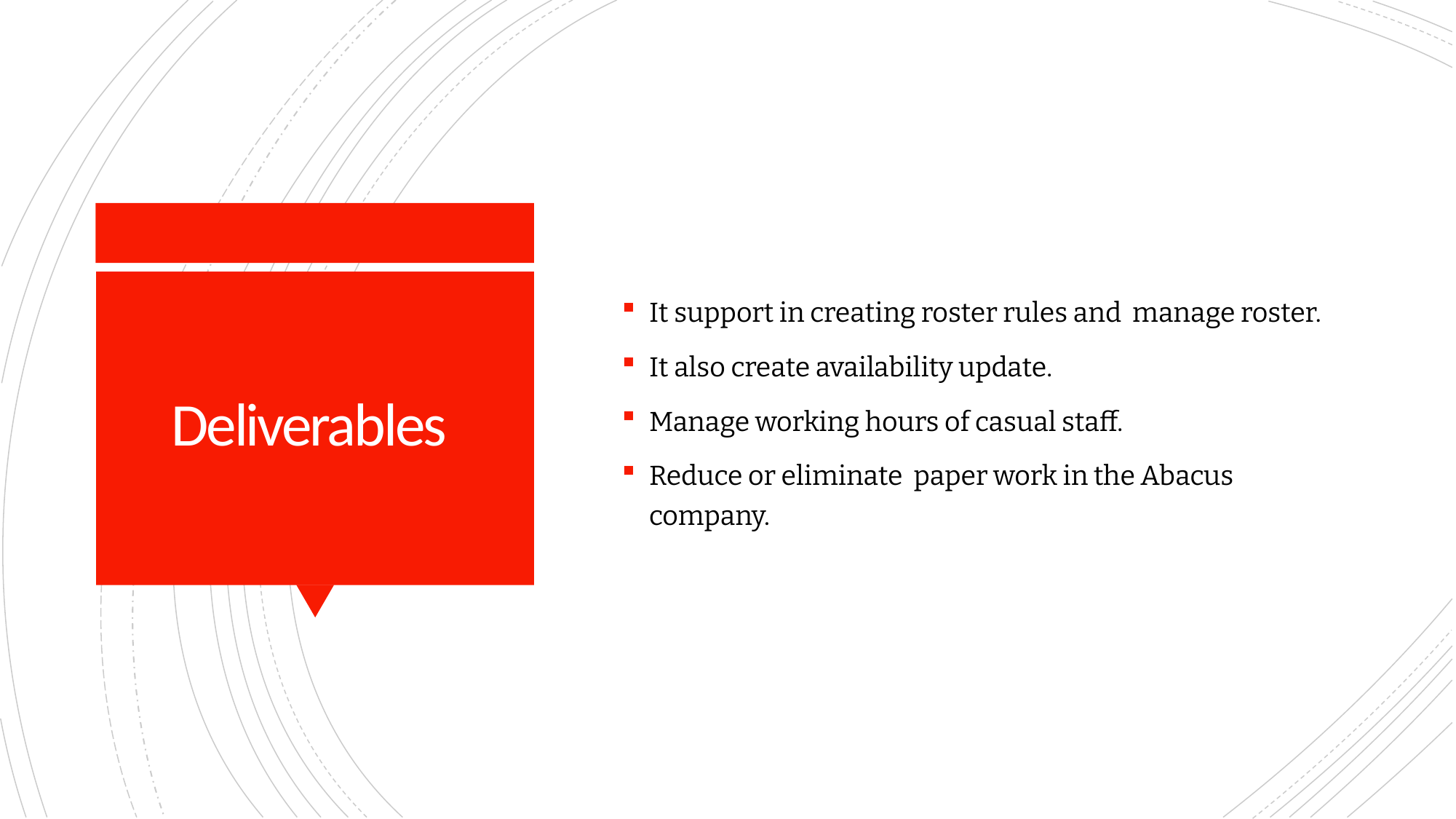

It support in creating roster rules and  manage roster.
It also create availability update.
Manage working hours of casual staff.
Reduce or eliminate  paper work in the Abacus company.
# Deliverables